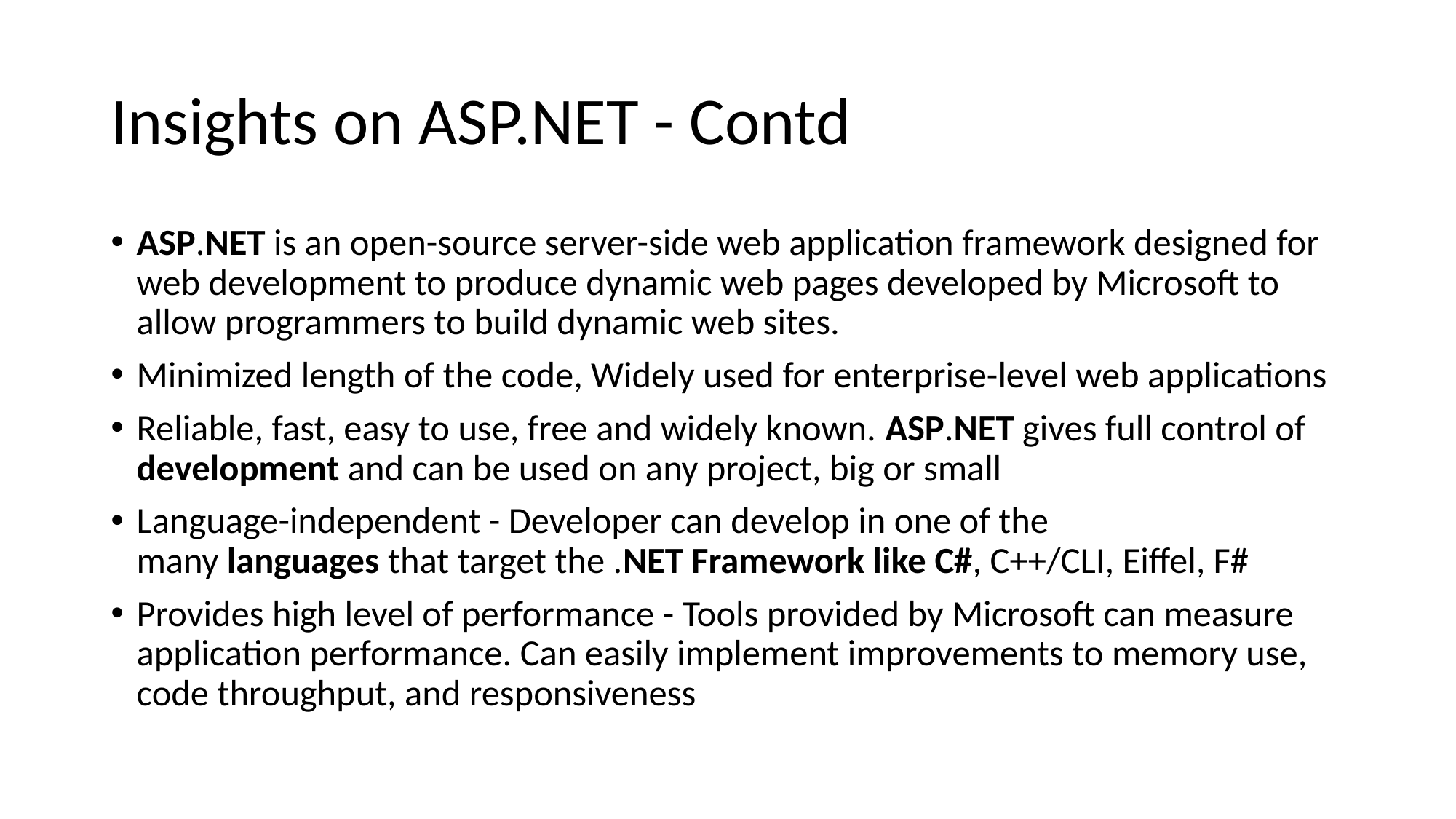

# Insights on ASP.NET - Contd
ASP.NET is an open-source server-side web application framework designed for web development to produce dynamic web pages developed by Microsoft to allow programmers to build dynamic web sites.
Minimized length of the code, Widely used for enterprise-level web applications
Reliable, fast, easy to use, free and widely known. ASP.NET gives full control of development and can be used on any project, big or small
Language-independent - Developer can develop in one of the many languages that target the .NET Framework like C#, C++/CLI, Eiffel, F#
Provides high level of performance - Tools provided by Microsoft can measure application performance. Can easily implement improvements to memory use, code throughput, and responsiveness